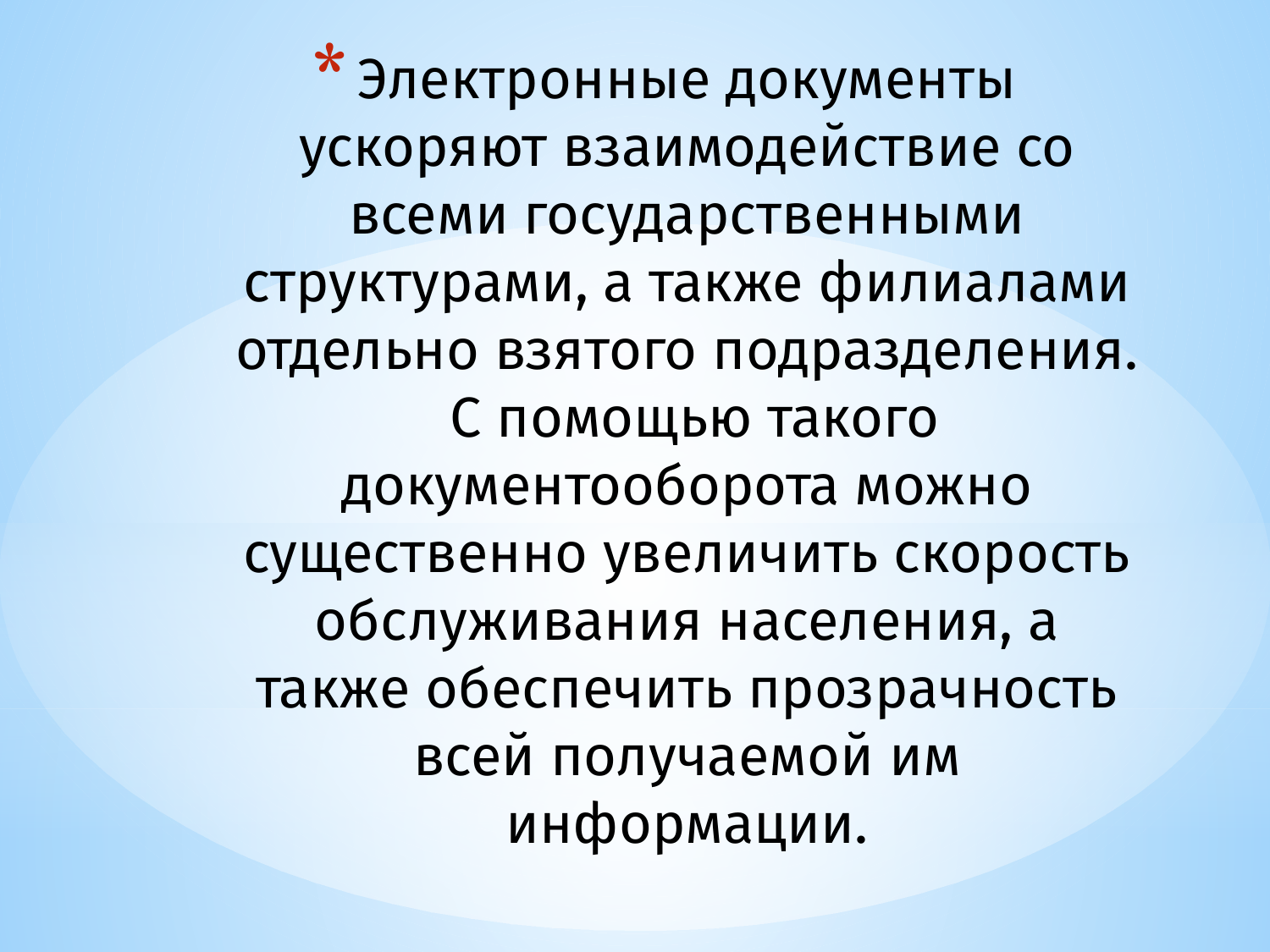

# Электронные документы ускоряют взаимодействие со всеми государственными структурами, а также филиалами отдельно взятого подразделения. С помощью такого документооборота можно существенно увеличить скорость обслуживания населения, а также обеспечить прозрачность всей получаемой им информации.